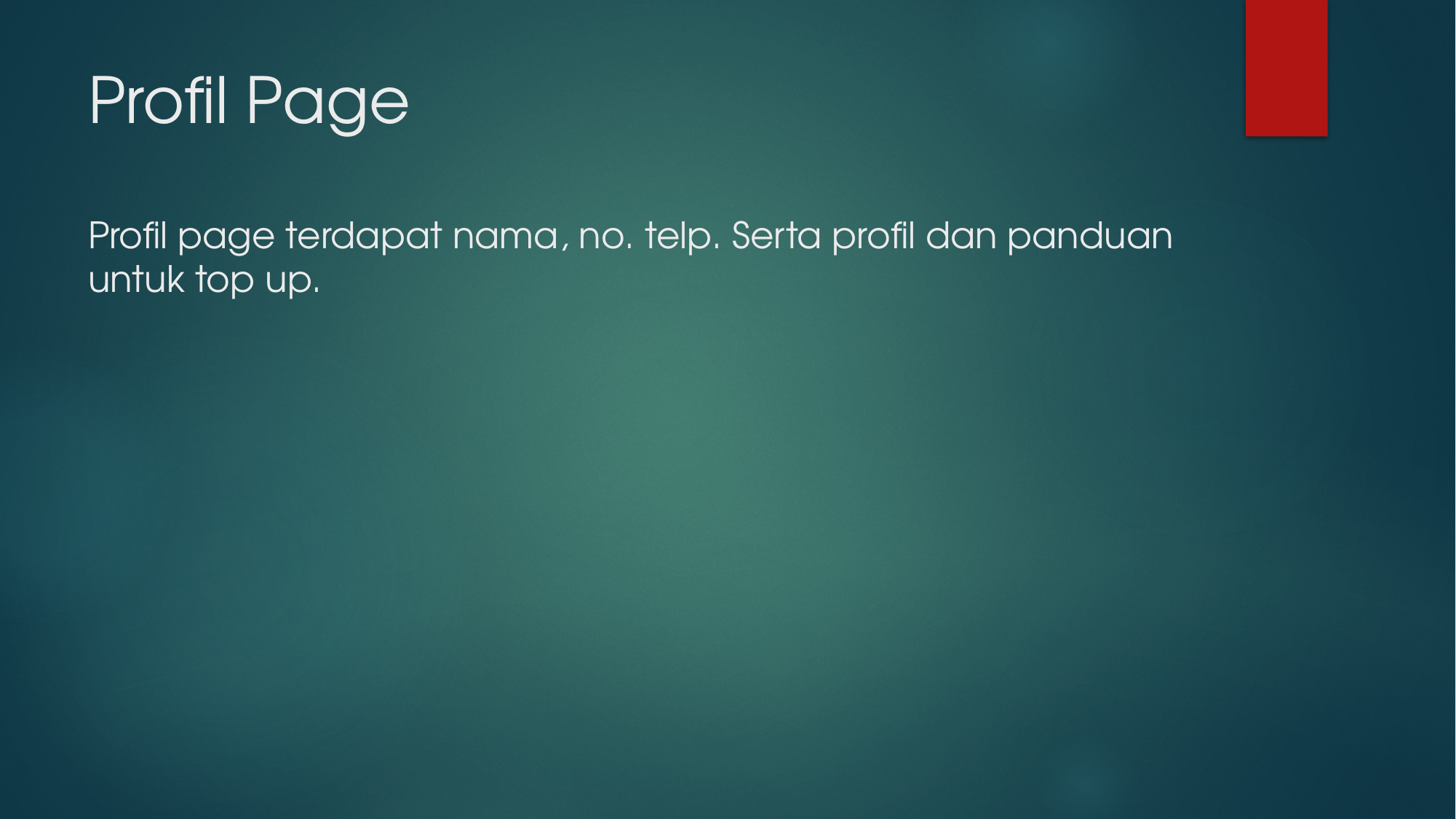

# Profil Page Profil page terdapat nama, no. telp. Serta profil dan panduan untuk top up.